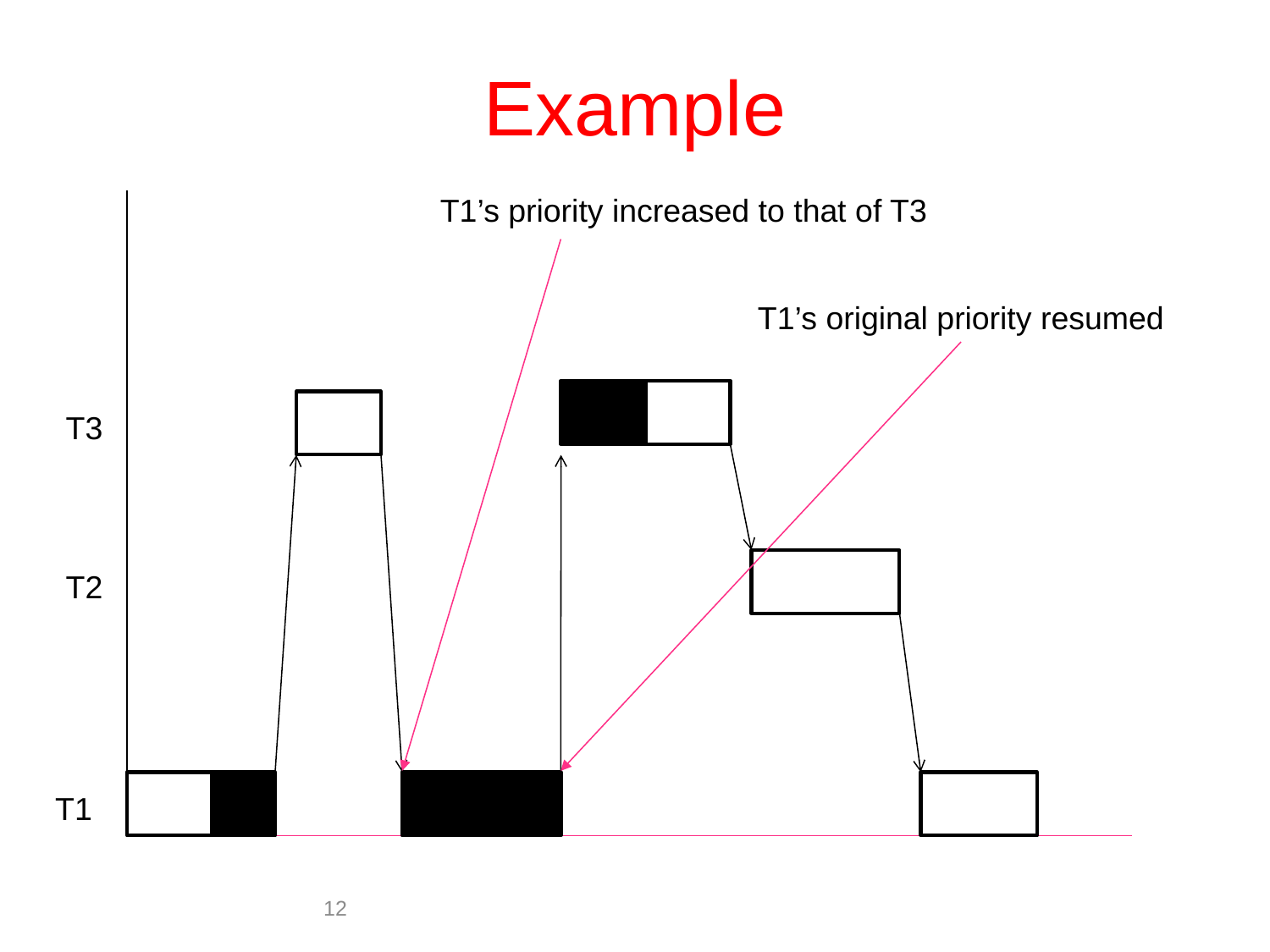

# Example
T1’s priority increased to that of T3
T1’s original priority resumed

T3

T2

T1
12